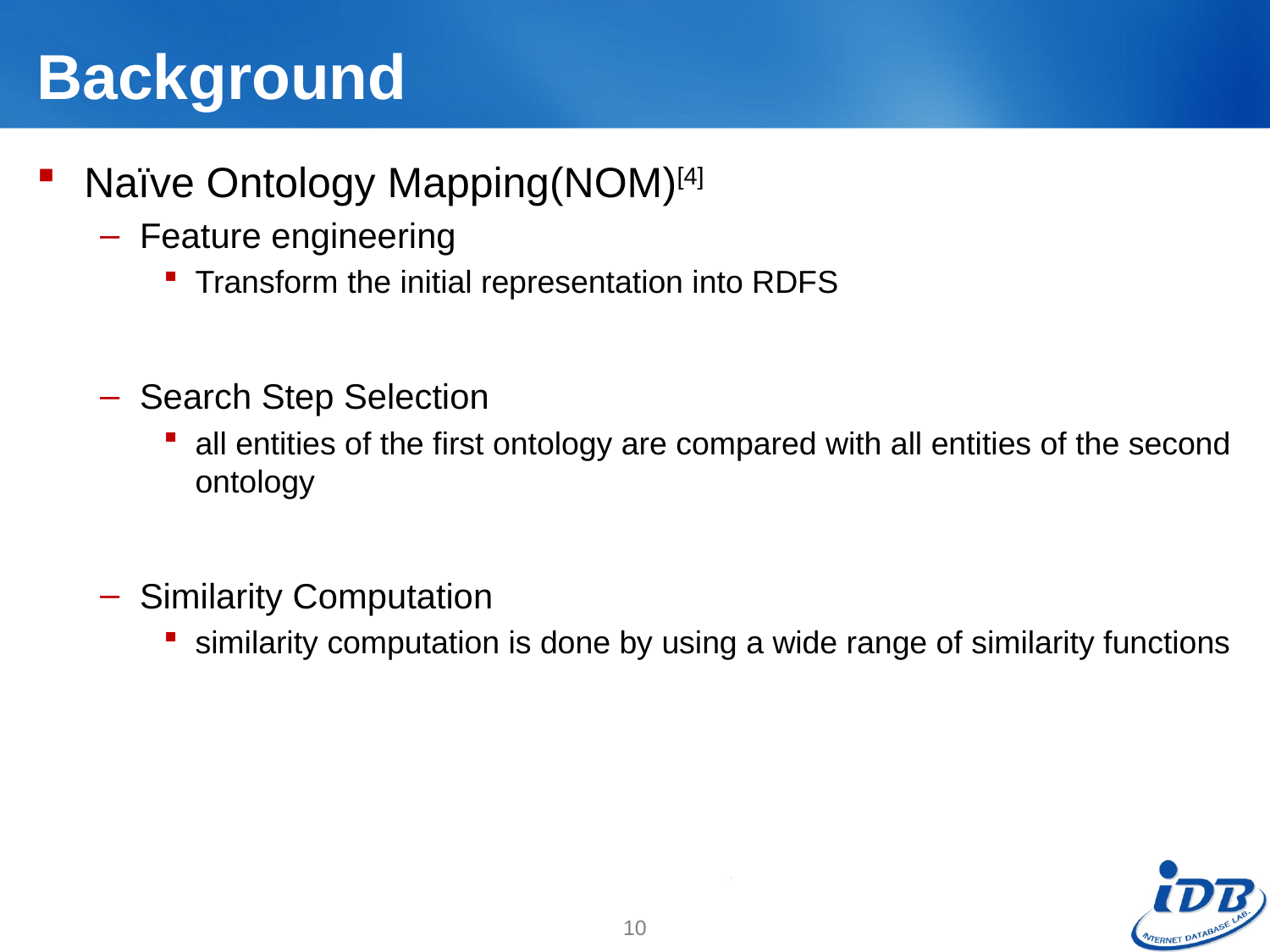

# Background
Naïve Ontology Mapping(NOM)[4]
Feature engineering
Transform the initial representation into RDFS

Search Step Selection
all entities of the first ontology are compared with all entities of the second ontology

Similarity Computation
similarity computation is done by using a wide range of similarity functions

10